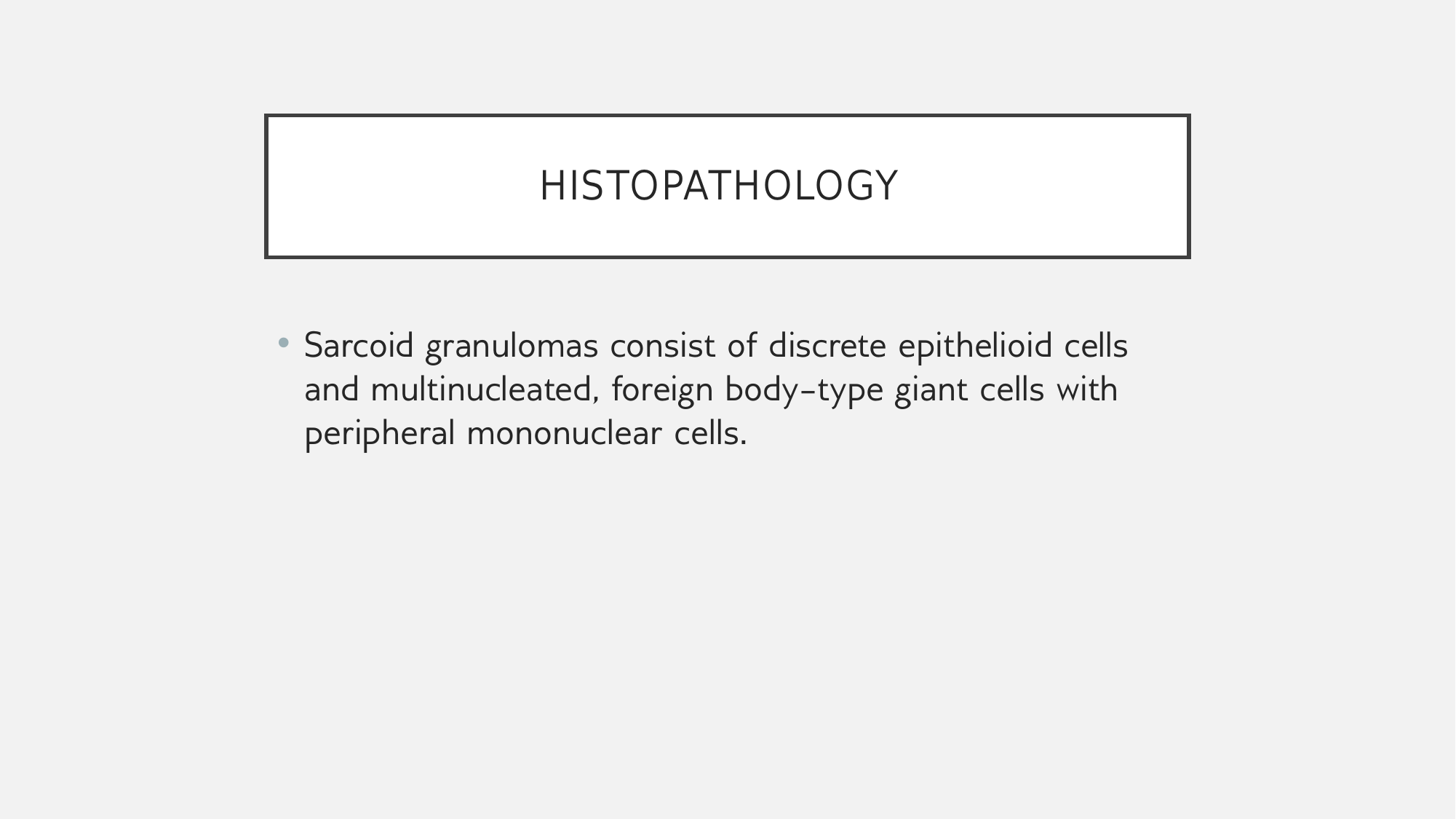

# Histopathology
Sarcoid granulomas consist of discrete epithelioid cells and multinucleated, foreign body–type giant cells with peripheral mononuclear cells.